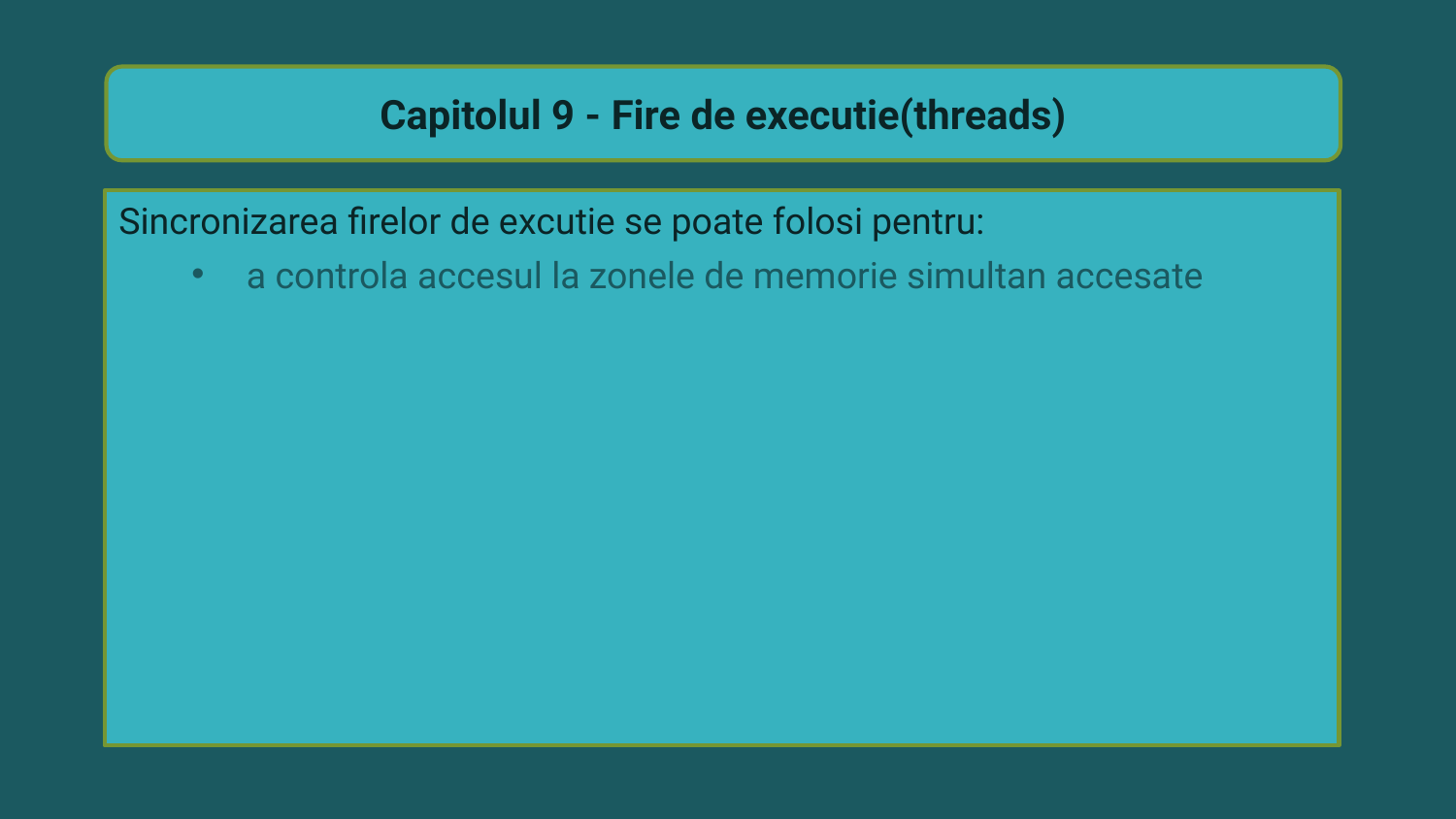

Capitolul 9 - Fire de executie(threads)
Sincronizarea firelor de excutie se poate folosi pentru:
a controla accesul la zonele de memorie simultan accesate